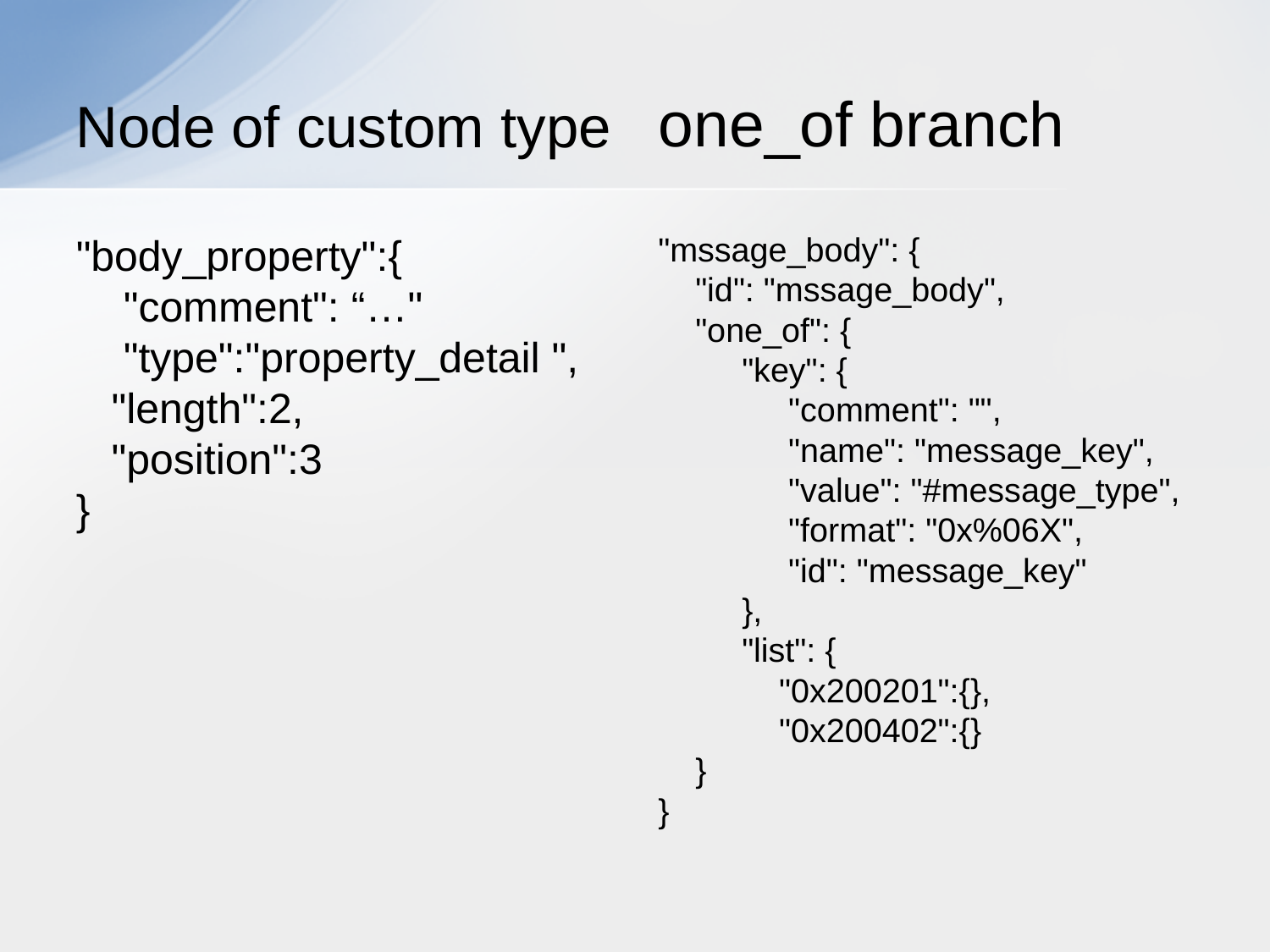

# Node of custom type
one_of branch
"body_property":{
    "comment": “…"
    "type":"property_detail ",
   "length":2,
   "position":3
}

"mssage_body": {
    "id": "mssage_body",
    "one_of": {
         "key": {
              "comment": "",
              "name": "message_key",
              "value": "#message_type",
              "format": "0x%06X",
              "id": "message_key"
         },
         "list": {
             "0x200201":{},
             "0x200402":{}
    }
}